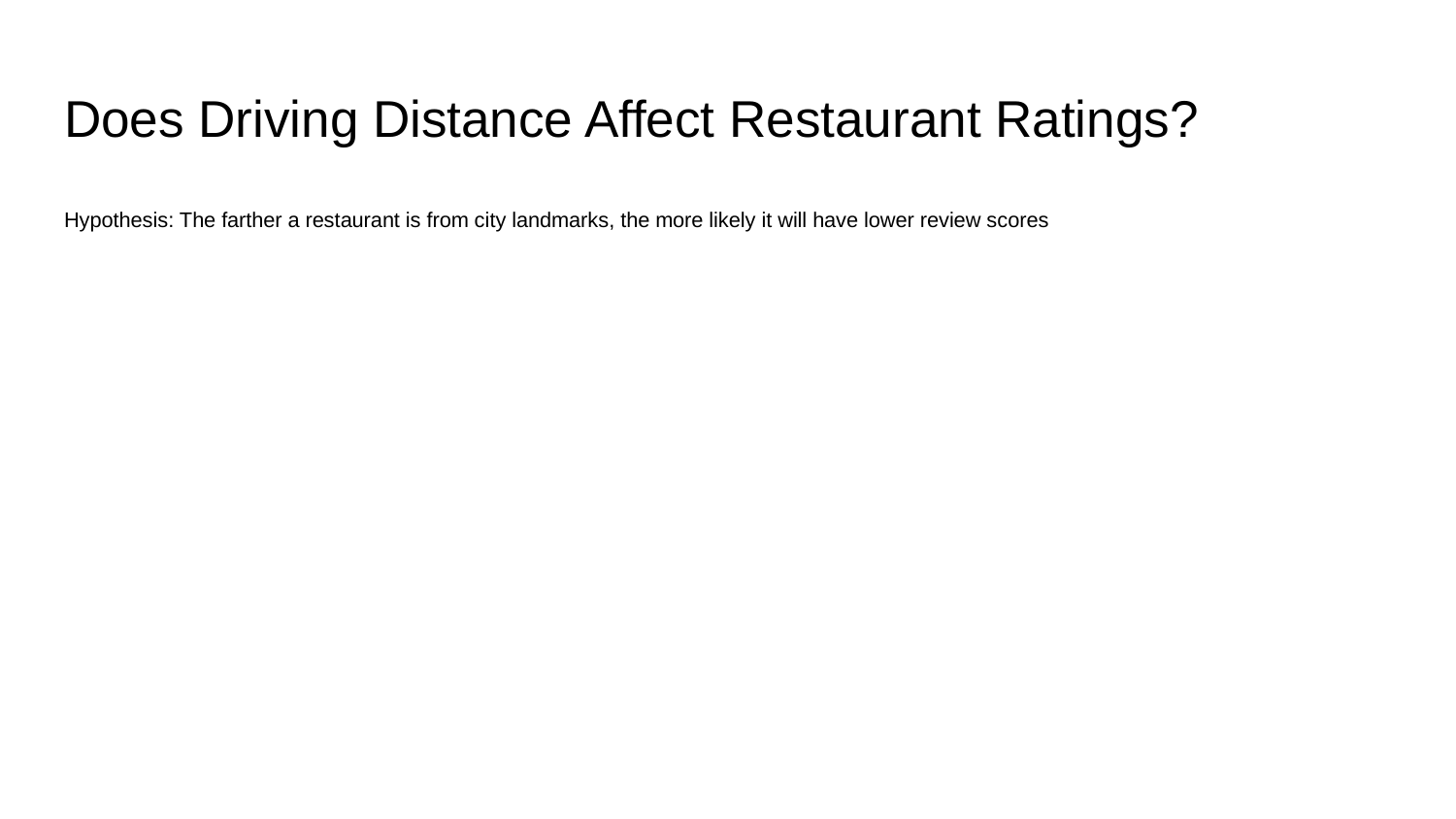

# Does Driving Distance Affect Restaurant Ratings?
Hypothesis: The farther a restaurant is from city landmarks, the more likely it will have lower review scores